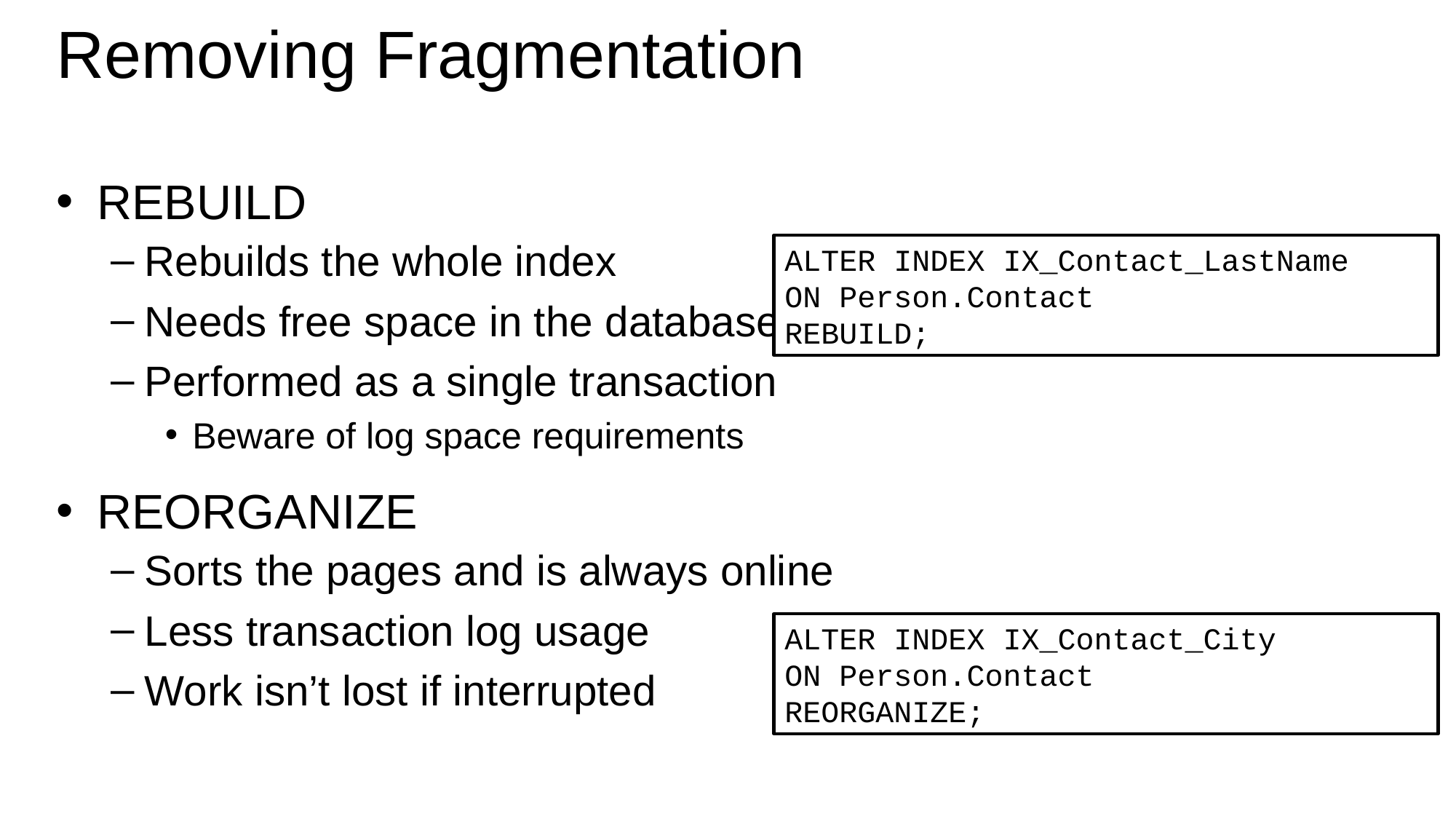

# Removing Fragmentation
REBUILD
Rebuilds the whole index
Needs free space in the database
Performed as a single transaction
Beware of log space requirements
REORGANIZE
Sorts the pages and is always online
Less transaction log usage
Work isn’t lost if interrupted

ALTER INDEX IX_Contact_LastName
ON Person.Contact
REBUILD;
ALTER INDEX IX_Contact_City
ON Person.Contact
REORGANIZE;